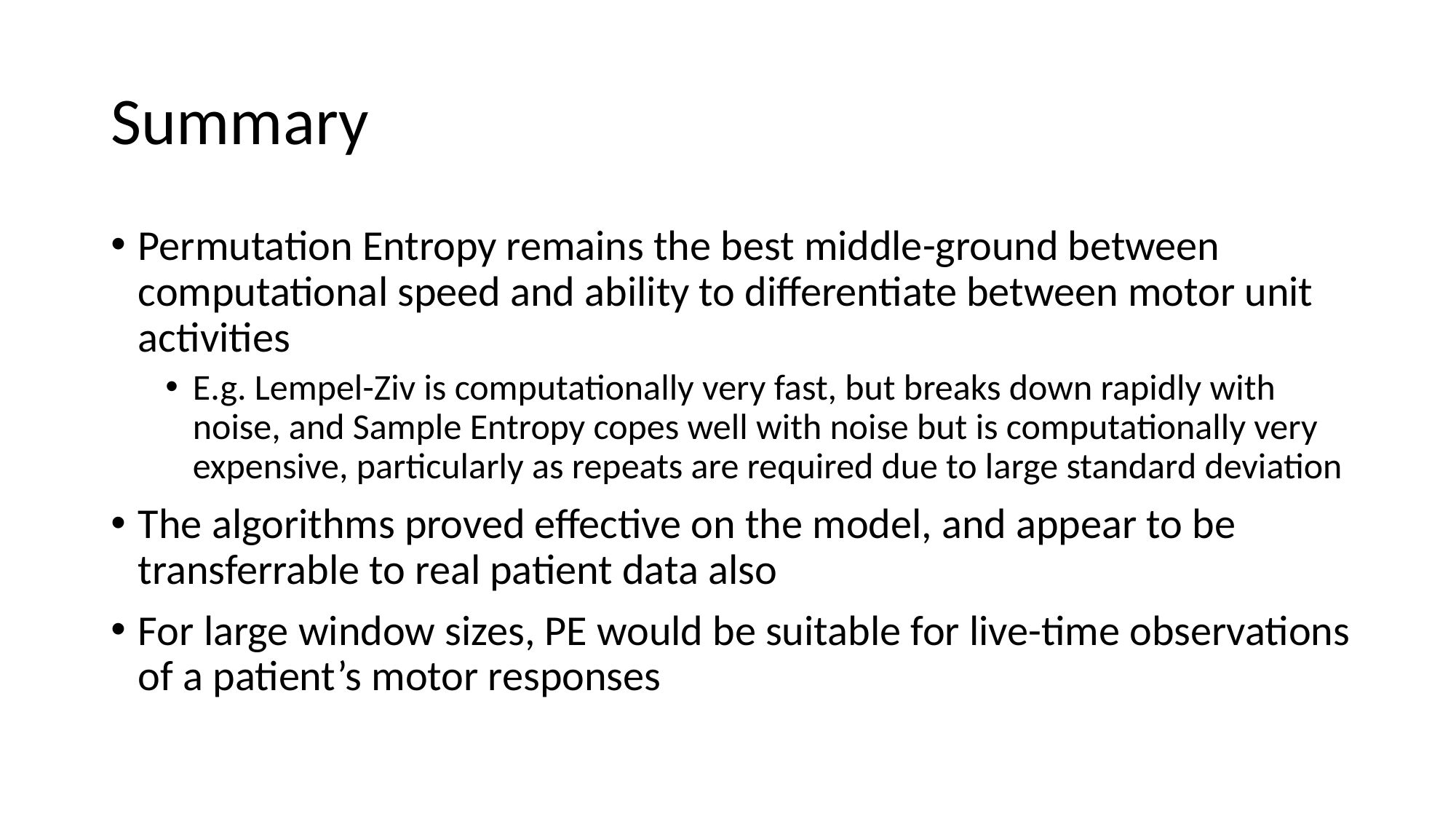

# Summary
Permutation Entropy remains the best middle-ground between computational speed and ability to differentiate between motor unit activities
E.g. Lempel-Ziv is computationally very fast, but breaks down rapidly with noise, and Sample Entropy copes well with noise but is computationally very expensive, particularly as repeats are required due to large standard deviation
The algorithms proved effective on the model, and appear to be transferrable to real patient data also
For large window sizes, PE would be suitable for live-time observations of a patient’s motor responses